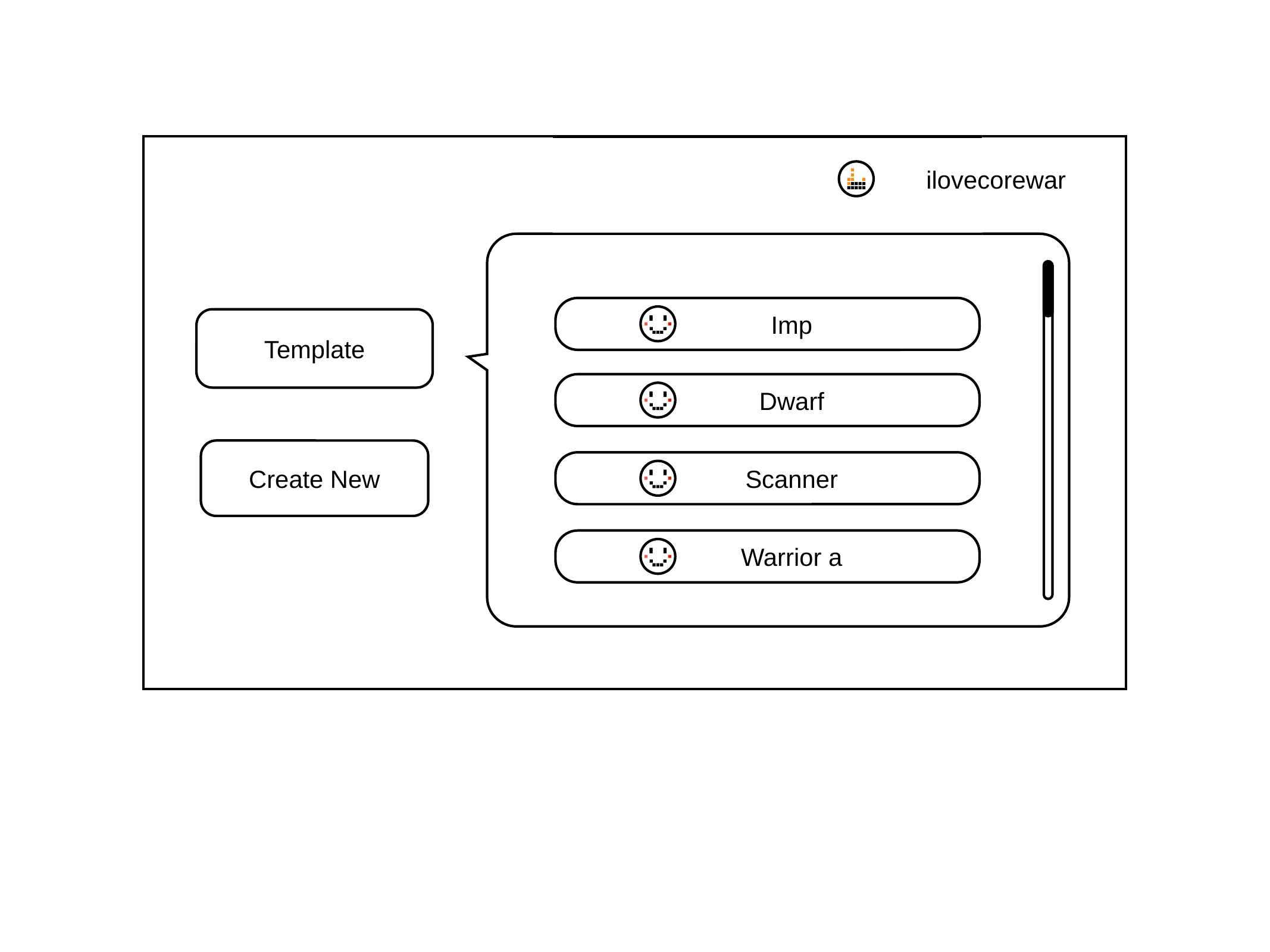

ilovecorewar

Imp

Template
Dwarf

Create New
Scanner

Warrior a

Warrior b

Warrior b

Warrior c

Warrior d

Warrior e